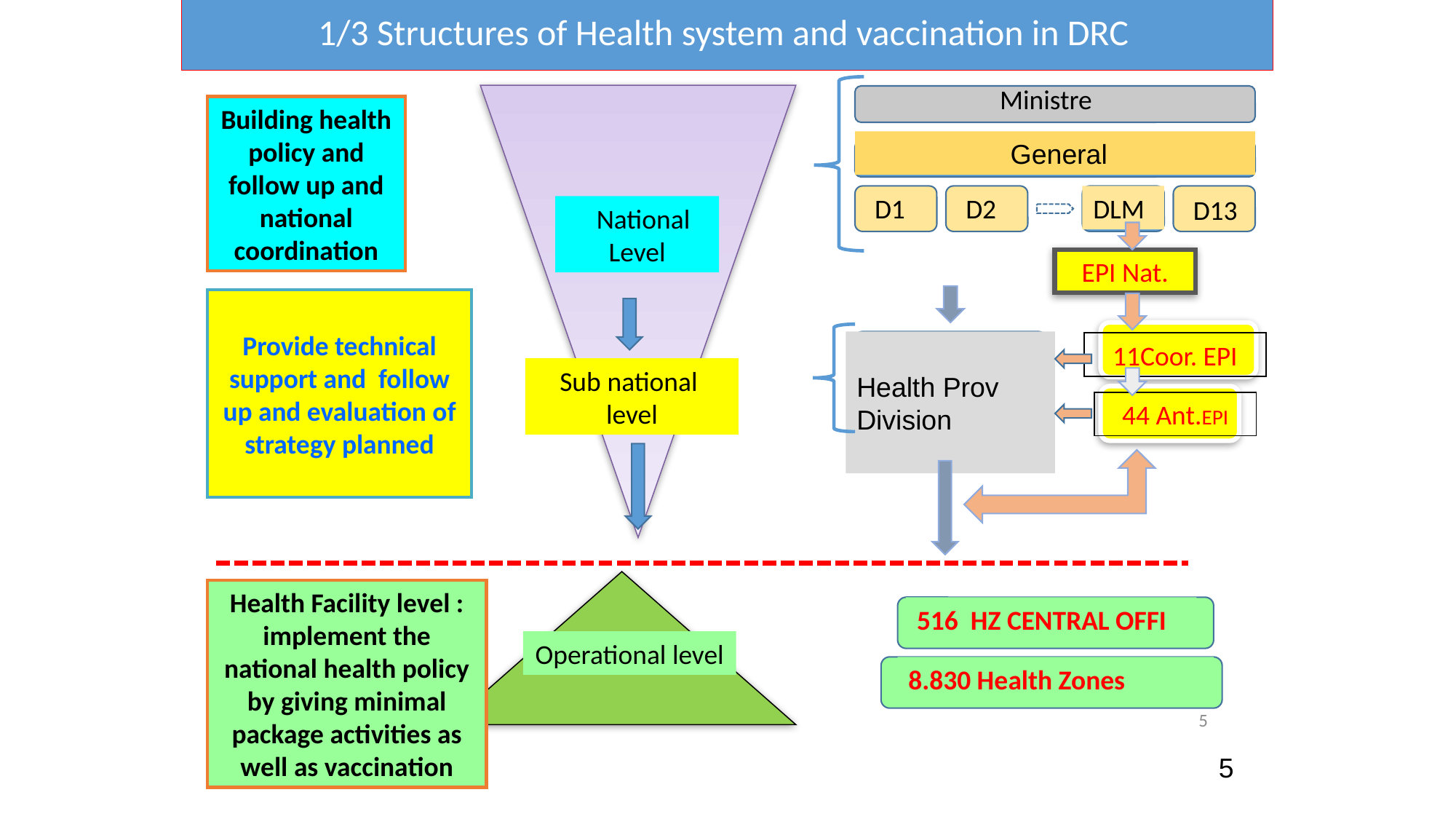

# 1/3 Structures of Health system and vaccination in DRC
Ministre

Building health policy and follow up and national coordination
 General

D1

D2

DLM

D13
  National Level

EPI Nat.

Provide technical support and  follow up and evaluation of strategy planned

Health Prov Division

11Coor. EPI

Sub national  level

44 Ant.EPI

Health Facility level : implement the national health policy by giving minimal package activities as well as vaccination

516  HZ CENTRAL OFFI
Operational level
8.830 Health Zones

5
5